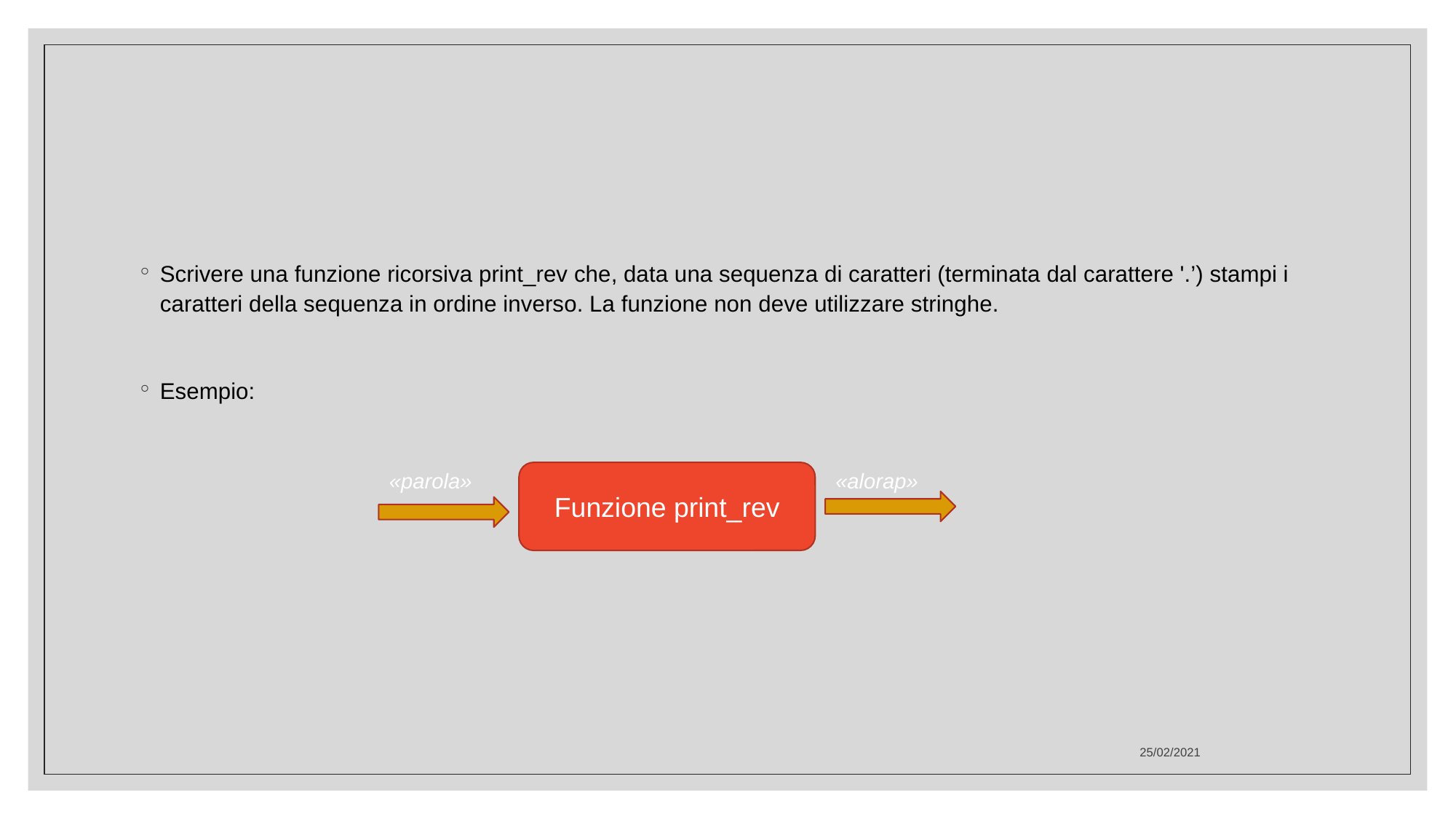

#
Scrivere una funzione ricorsiva print_rev che, data una sequenza di caratteri (terminata dal carattere '.’) stampi i caratteri della sequenza in ordine inverso. La funzione non deve utilizzare stringhe.

Esempio:

«parola»
Funzione print_rev
«alorap»

25/02/2021